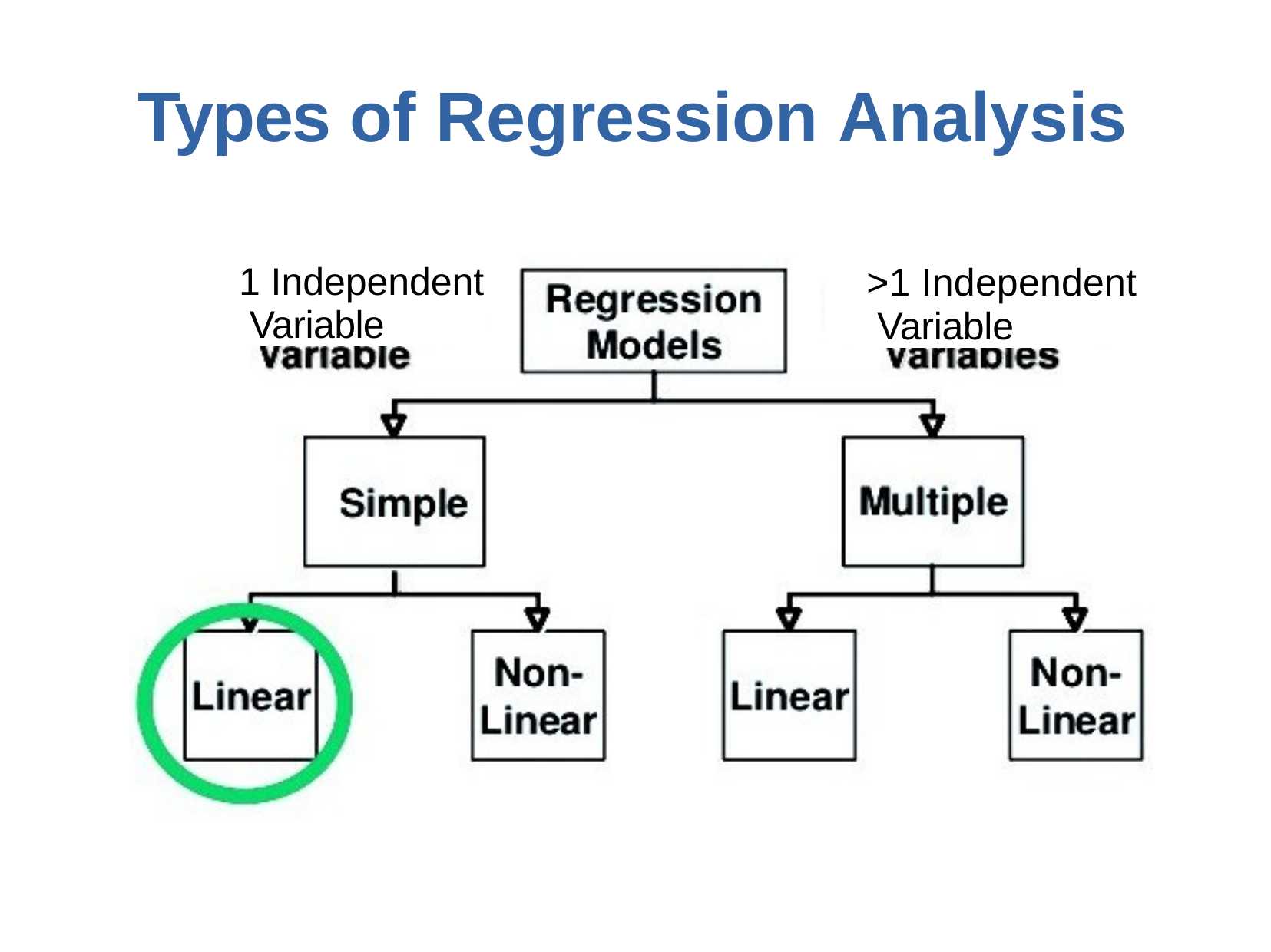

# Types of Regression Analysis

1 Independent  Variable
>1 Independent  Variable